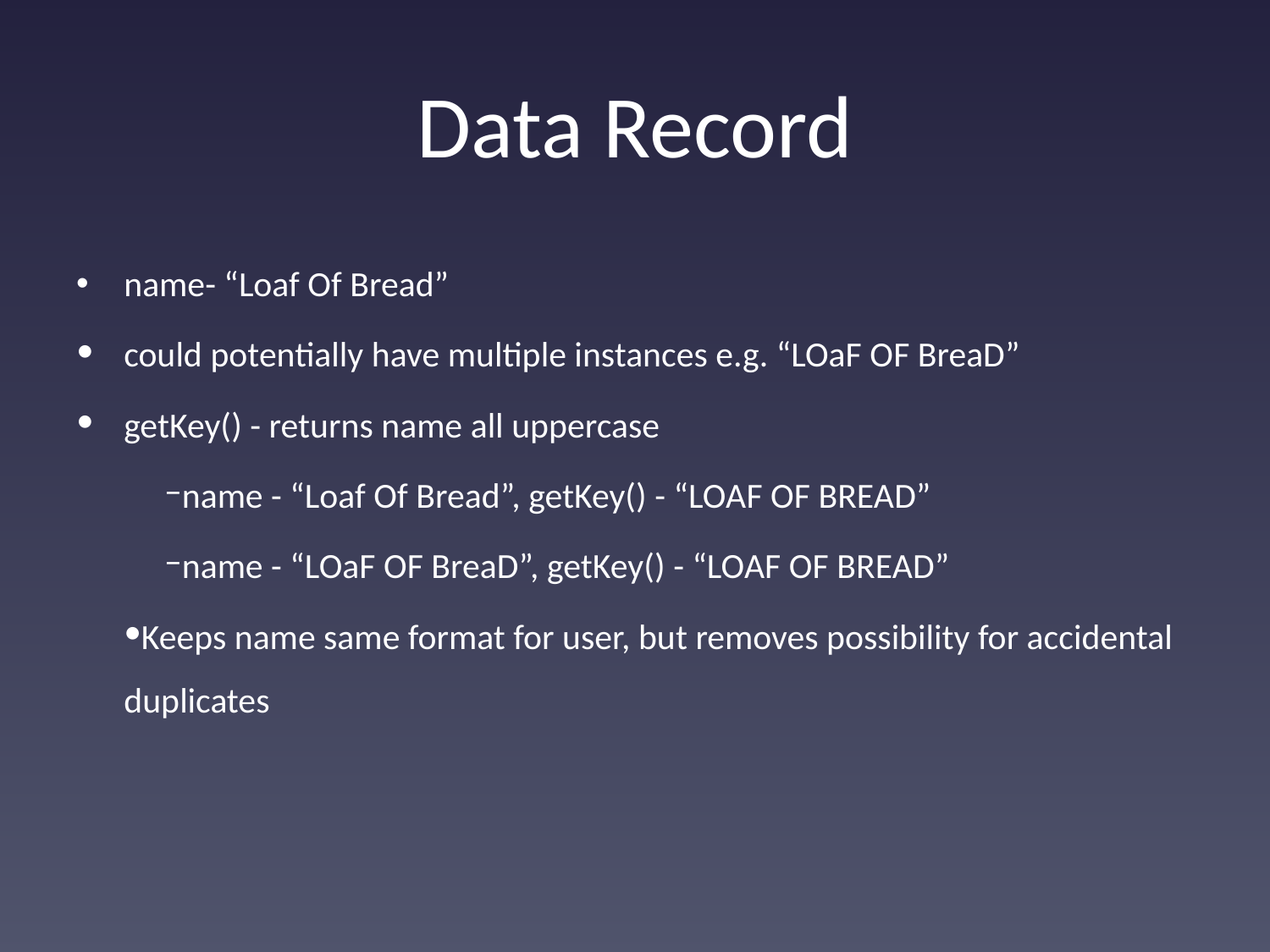

# Data Record
name- “Loaf Of Bread”
could potentially have multiple instances e.g. “LOaF OF BreaD”
getKey() - returns name all uppercase
name - “Loaf Of Bread”, getKey() - “LOAF OF BREAD”
name - “LOaF OF BreaD”, getKey() - “LOAF OF BREAD”
Keeps name same format for user, but removes possibility for accidental duplicates